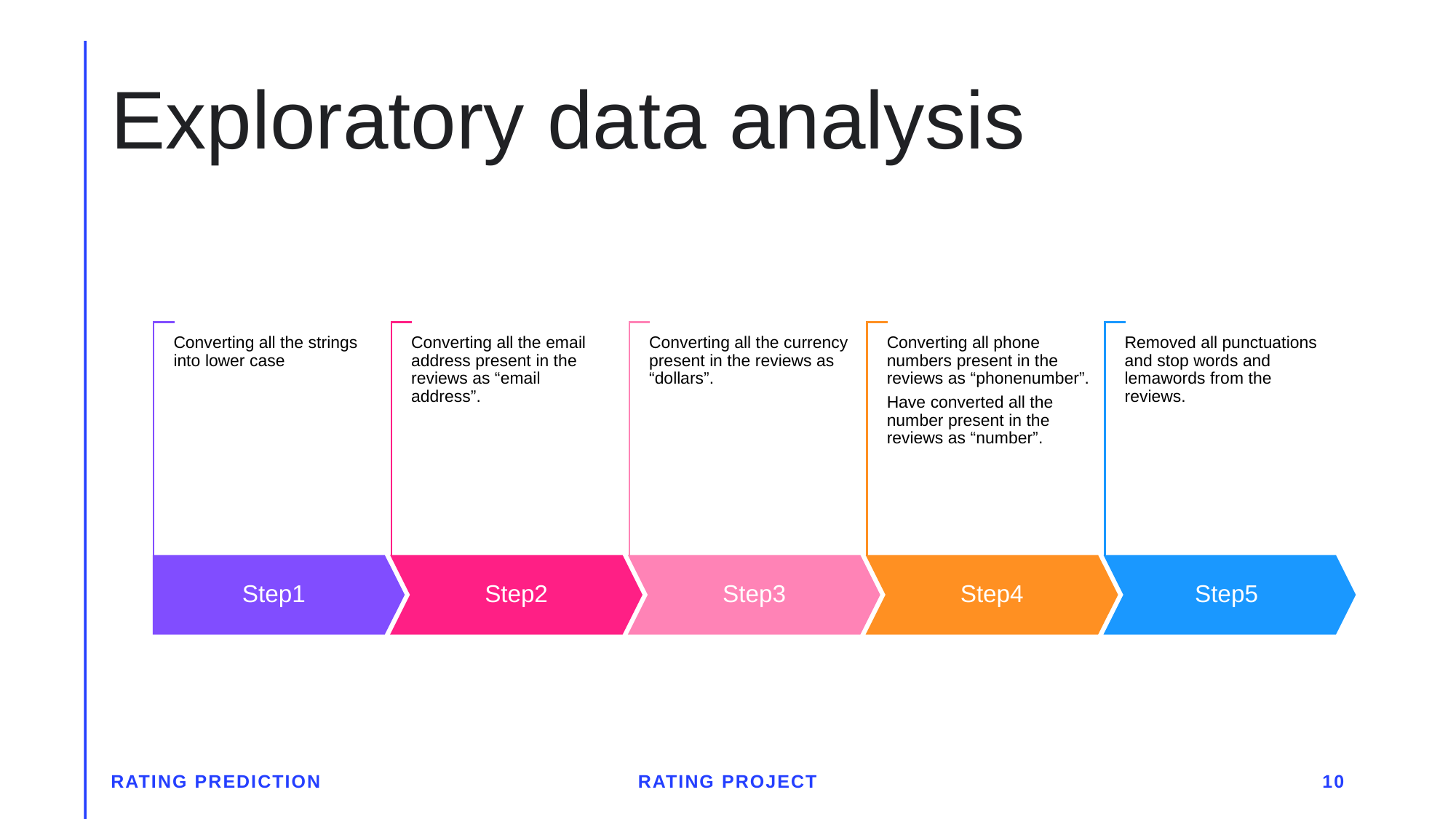

# Exploratory data analysis
Step1
Converting all the strings into lower case

Step2
Converting all the email address present in the reviews as “email address”.
Step3
Converting all the currency present in the reviews as “dollars”.
Step4
Converting all phone numbers present in the reviews as “phonenumber”.
Have converted all the number present in the reviews as “number”.

Step5
Removed all punctuations and stop words and lemawords from the reviews.
Rating Prediction
Rating project
10